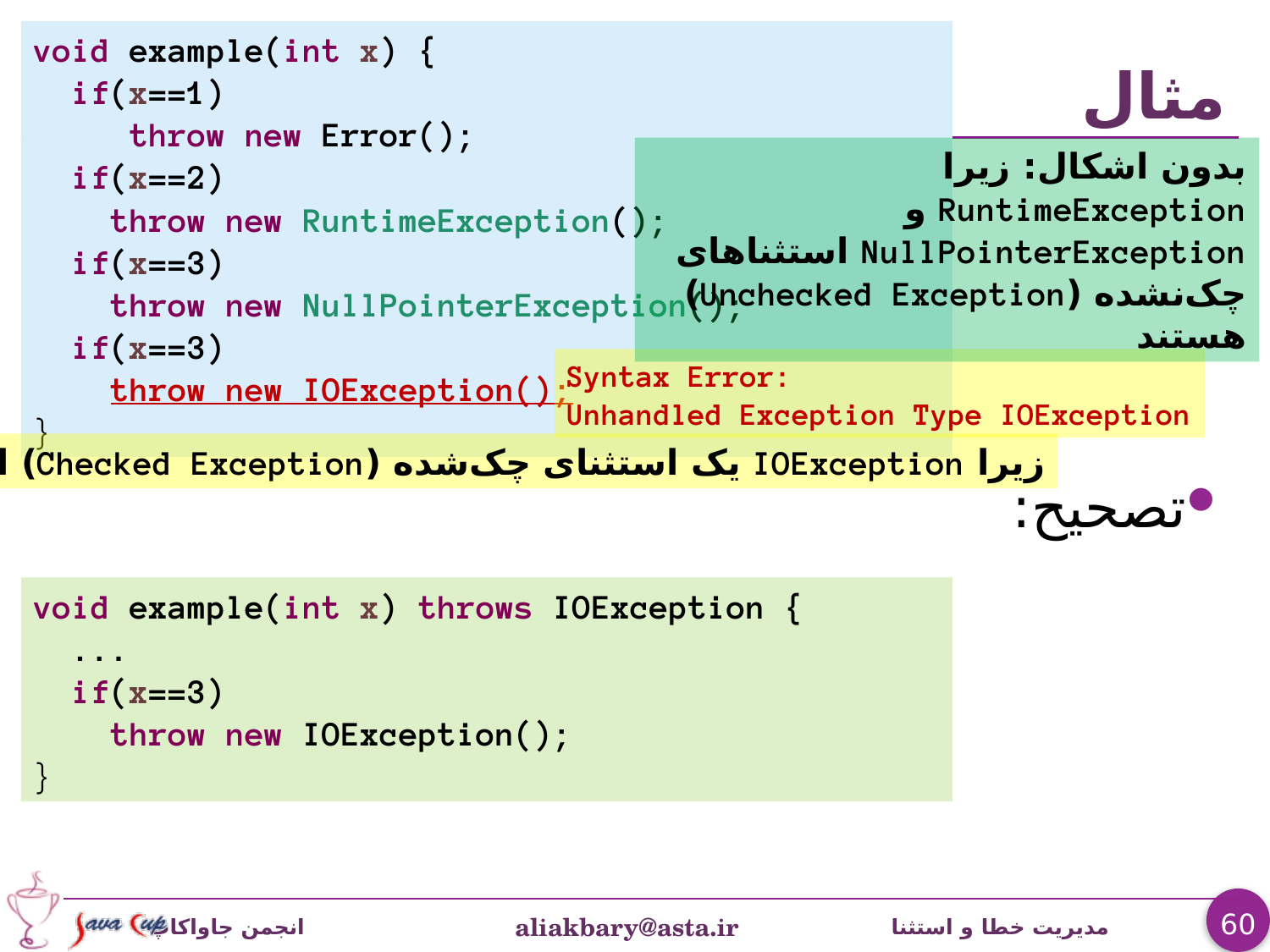

void example(int x) {
  if(x==1)
     throw new Error();
  if(x==2)
    throw new RuntimeException();
  if(x==3)
    throw new NullPointerException();
  if(x==3)
    throw new IOException();
}
# مثال
بدون اشکال: زیرا RuntimeException و NullPointerException استثناهای چک‌نشده (Unchecked Exception) هستند

تصحیح:
Syntax Error:
Unhandled Exception Type IOException
زیرا IOException یک استثنای چک‌شده (Checked Exception) است
void example(int x) throws IOException {
  ...
  if(x==3)
    throw new IOException();
}